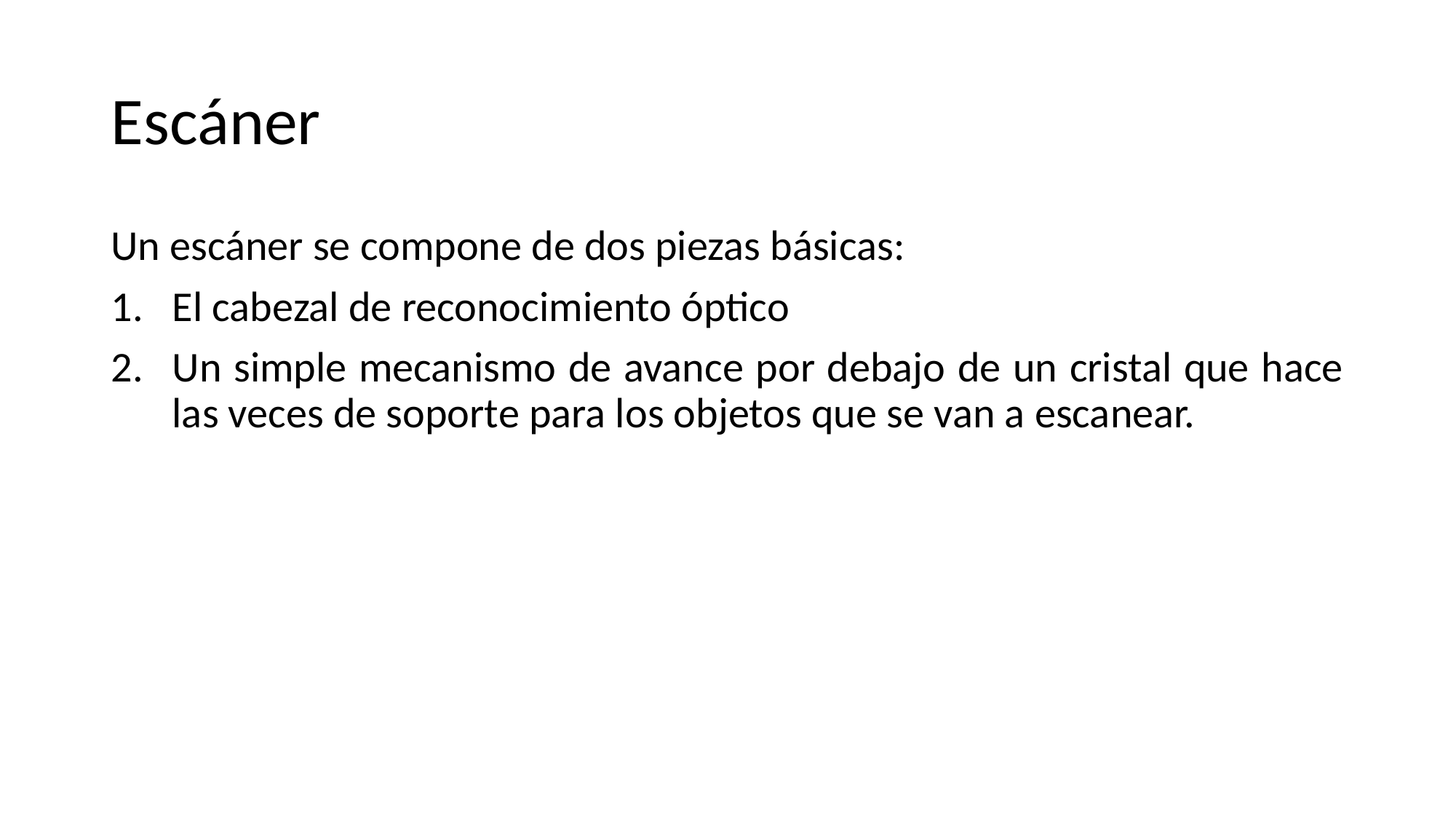

# Escáner
Un escáner se compone de dos piezas básicas:
El cabezal de reconocimiento óptico
Un simple mecanismo de avance por debajo de un cristal que hace las veces de soporte para los objetos que se van a escanear.